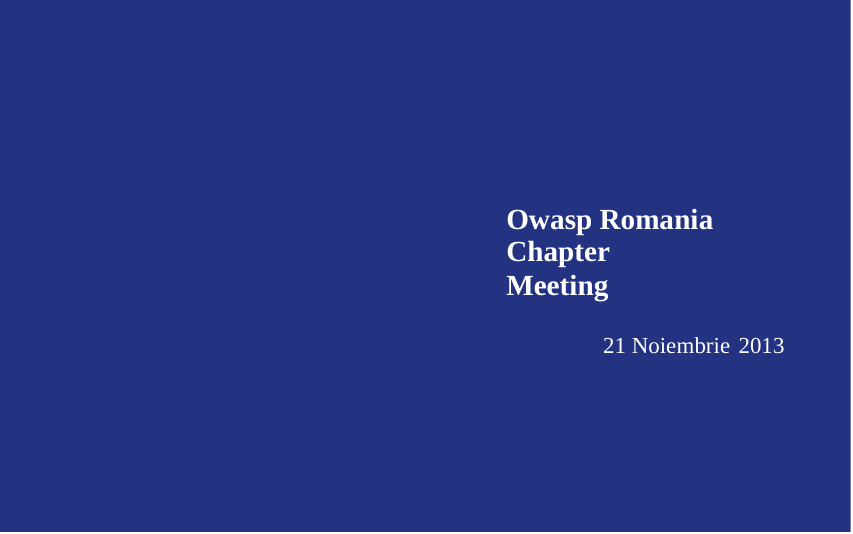

Owasp Romania Chapter
Meeting

21 Noiembrie 2013